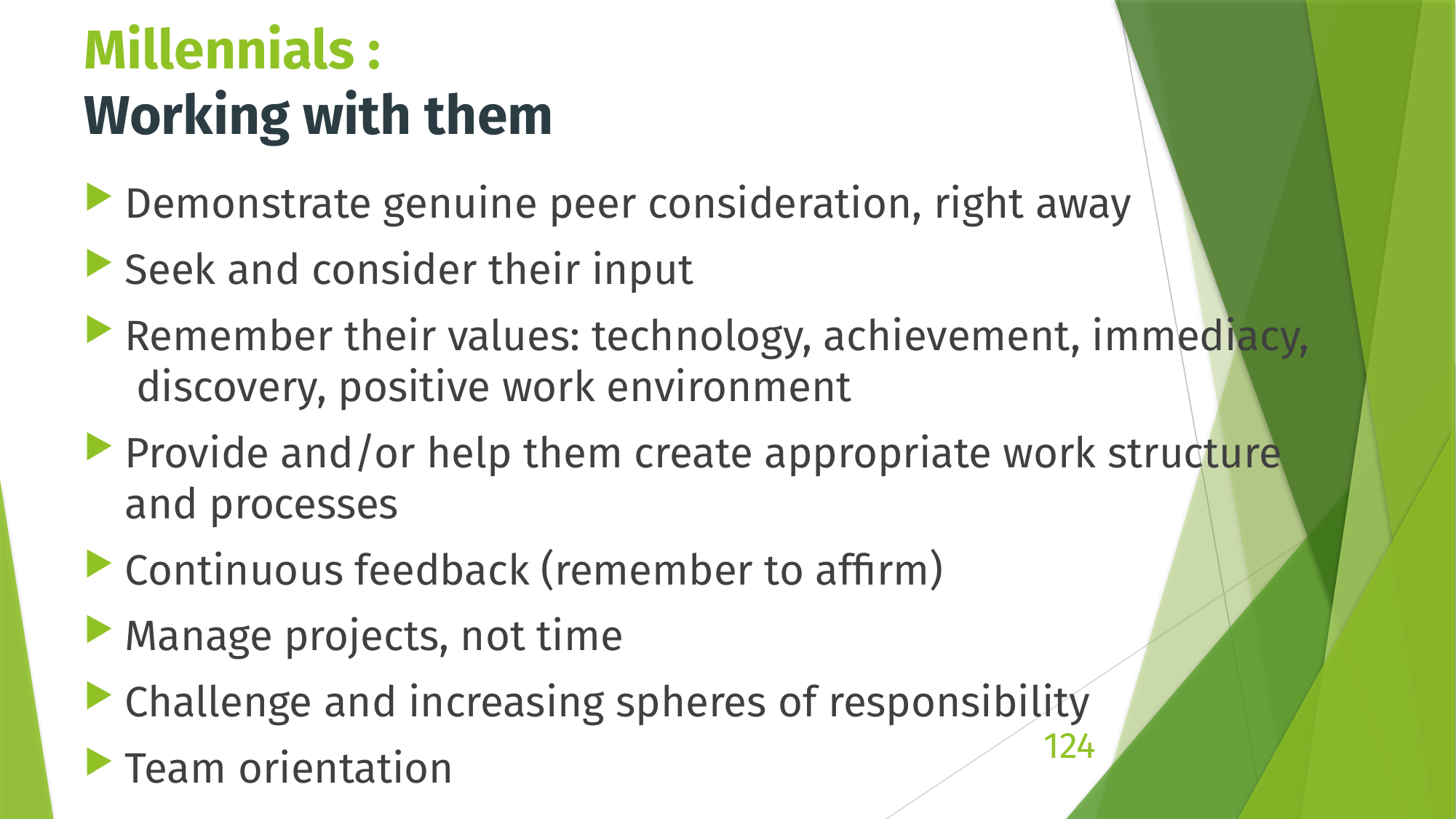

# Millennials : Working with them
Demonstrate genuine peer consideration, right away
Seek and consider their input
Remember their values: technology, achievement, immediacy,  discovery, positive work environment
Provide and/or help them create appropriate work structure and processes
Continuous feedback (remember to affirm)
Manage projects, not time
Challenge and increasing spheres of responsibility
Team orientation
124